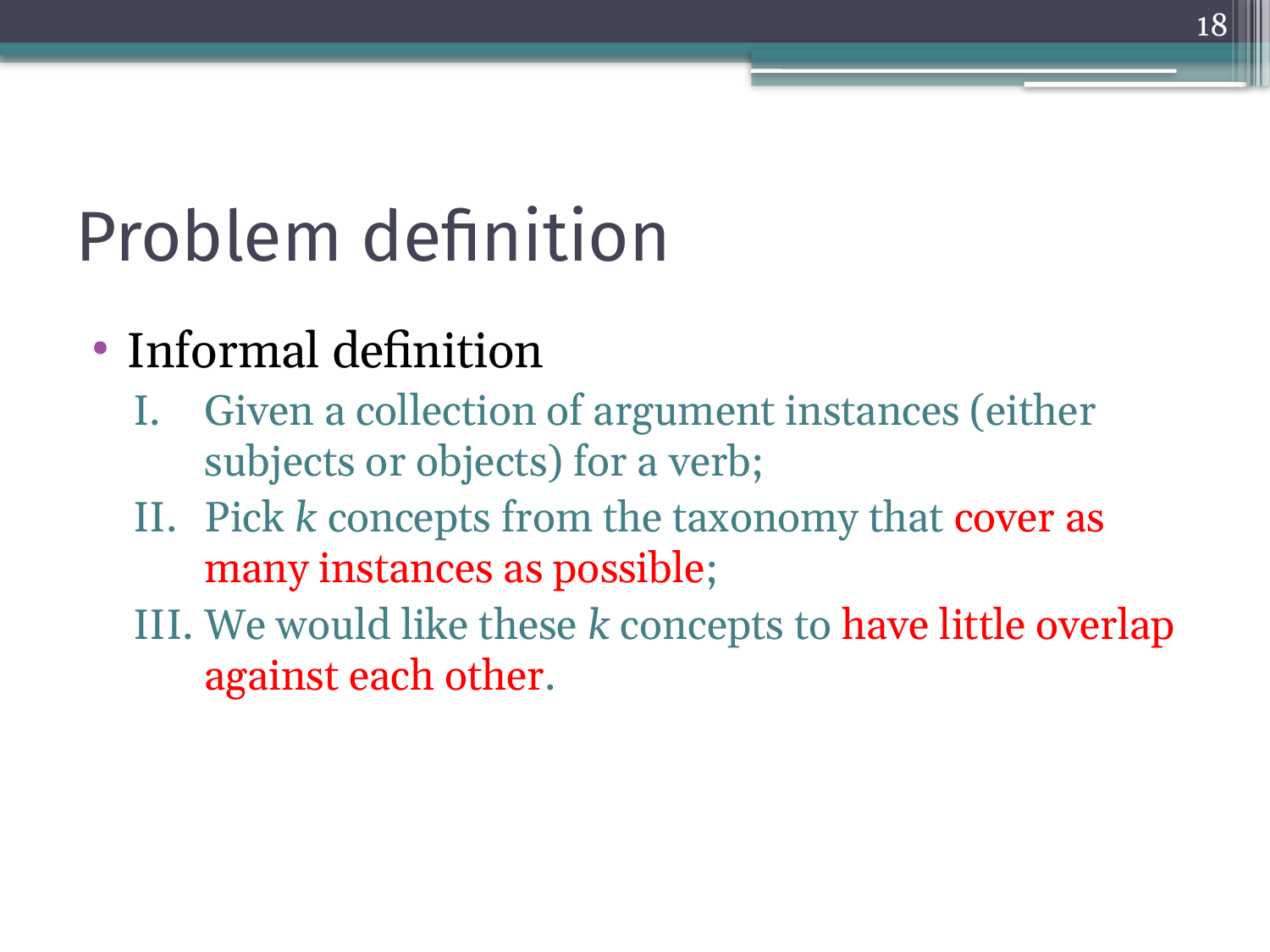

18
# Problem definition
Informal definition
Given a collection of argument instances (either subjects or objects) for a verb;
Pick k concepts from the taxonomy that cover as many instances as possible;
We would like these k concepts to have little overlap against each other.